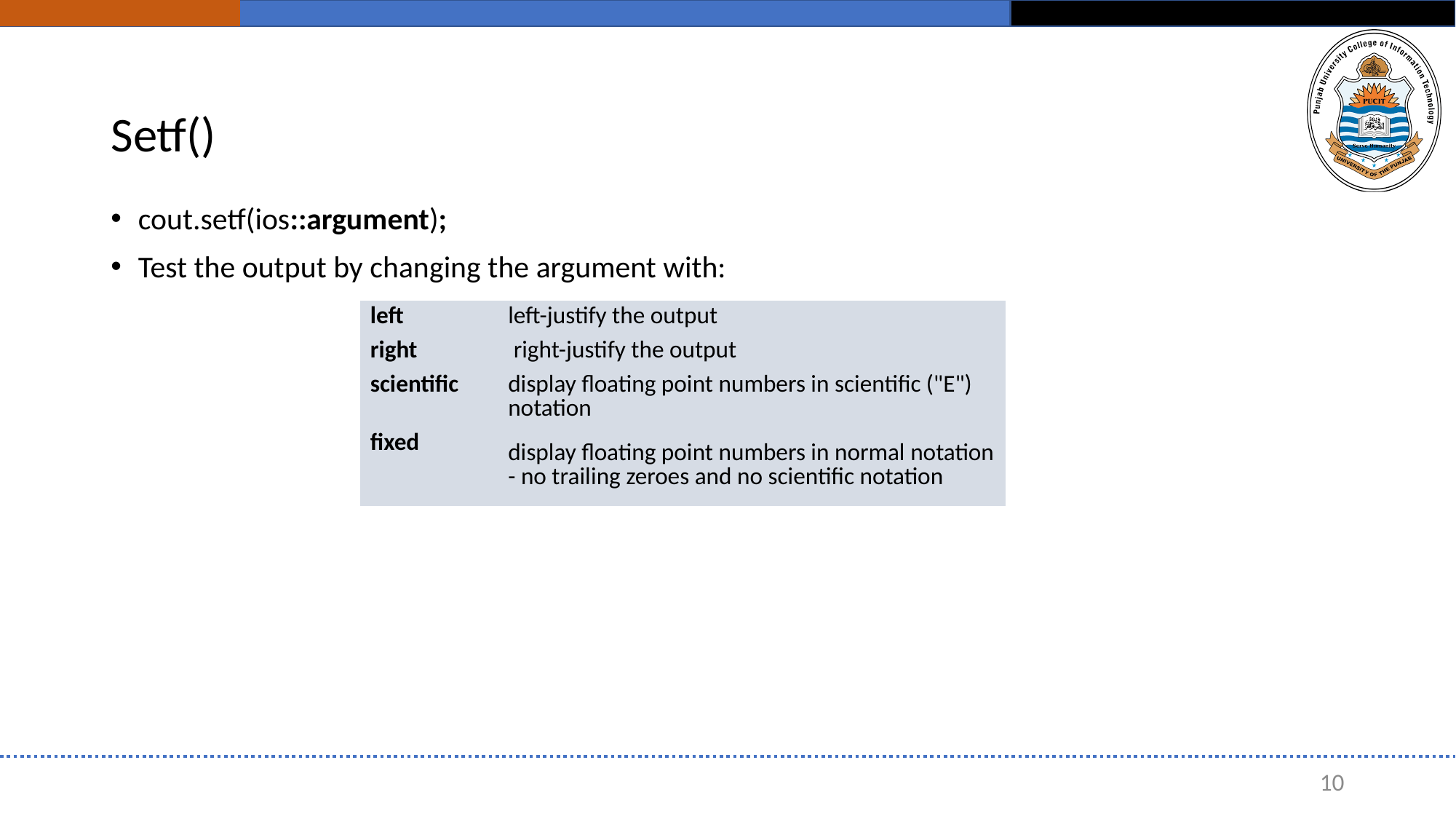

# Setf()
cout.setf(ios::argument);
Test the output by changing the argument with:

| left | left-justify the output |
| --- | --- |
| right | right-justify the output |
| scientific | display floating point numbers in scientific ("E") notation |
| fixed | display floating point numbers in normal notation - no trailing zeroes and no scientific notation |
10